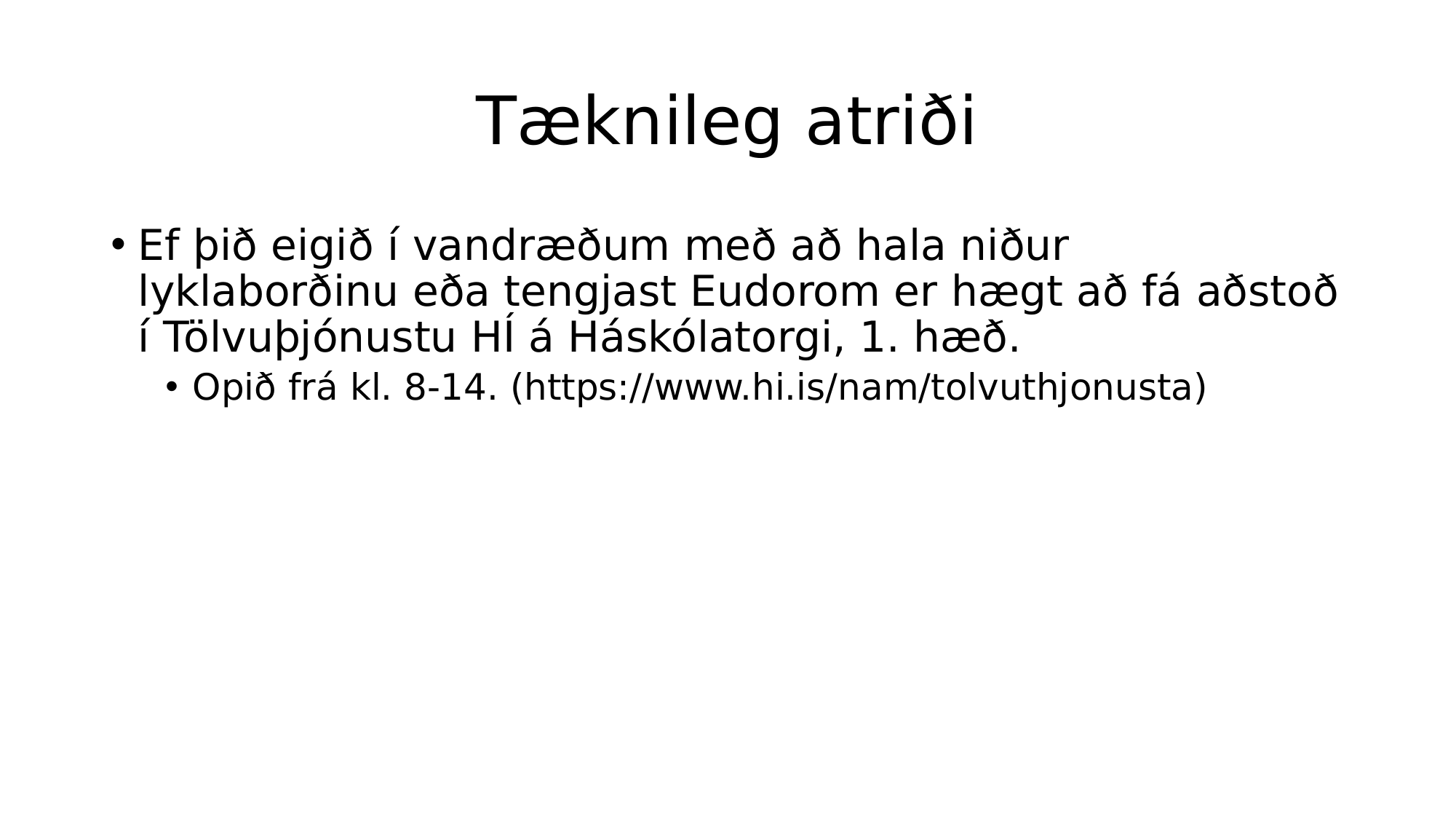

# Tæknileg atriði
Ef þið eigið í vandræðum með að hala niður lyklaborðinu eða tengjast Eudorom er hægt að fá aðstoð í Tölvuþjónustu HÍ á Háskólatorgi, 1. hæð.
Opið frá kl. 8-14. (https://www.hi.is/nam/tolvuthjonusta)